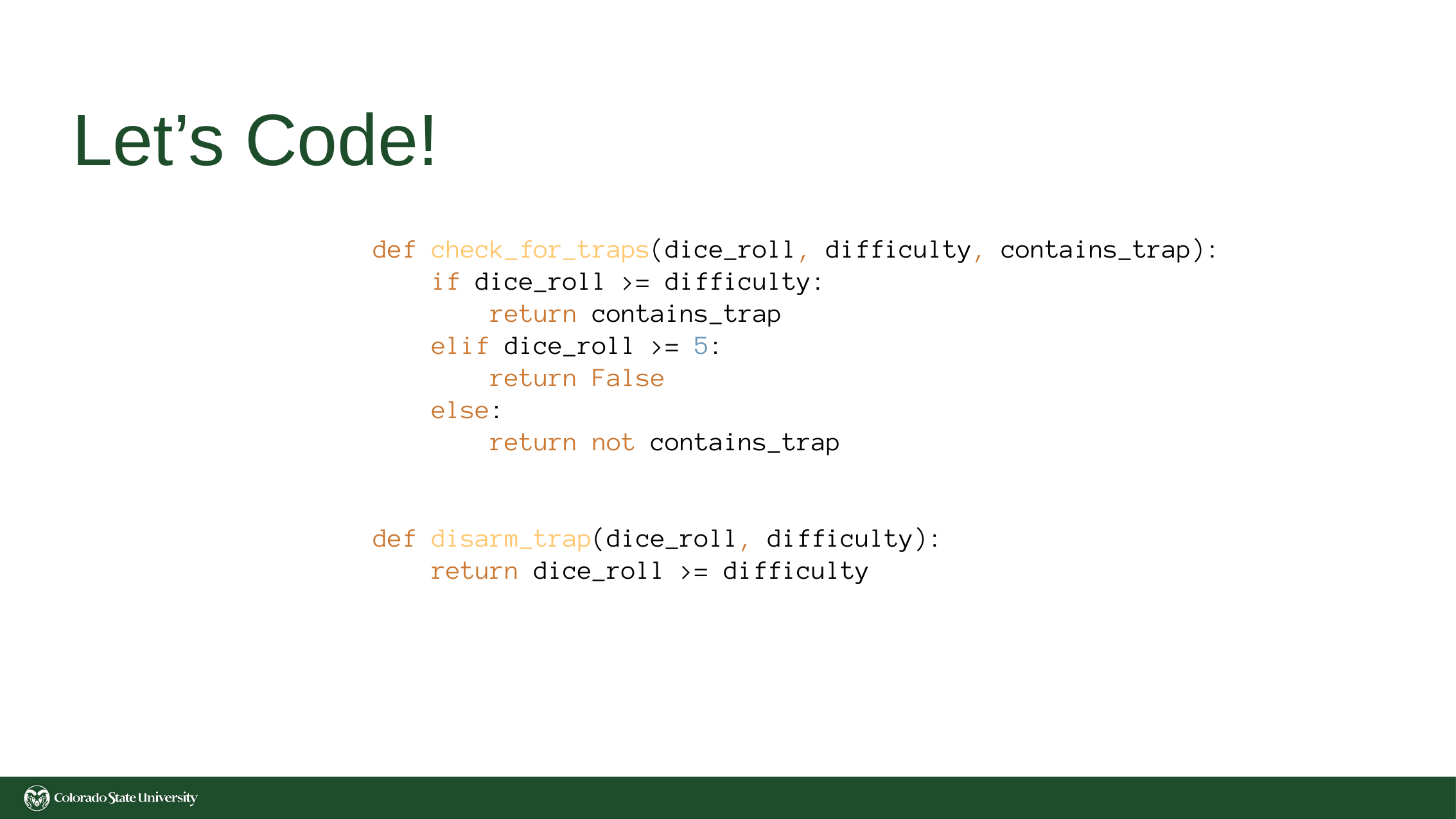

# Let’s Code!
def check_for_traps(dice_roll, difficulty, contains_trap):
    if dice_roll >= difficulty:
        return contains_trap
    elif dice_roll >= 5:
        return False
    else:
        return not contains_trap
def disarm_trap(dice_roll, difficulty):
    return dice_roll >= difficulty